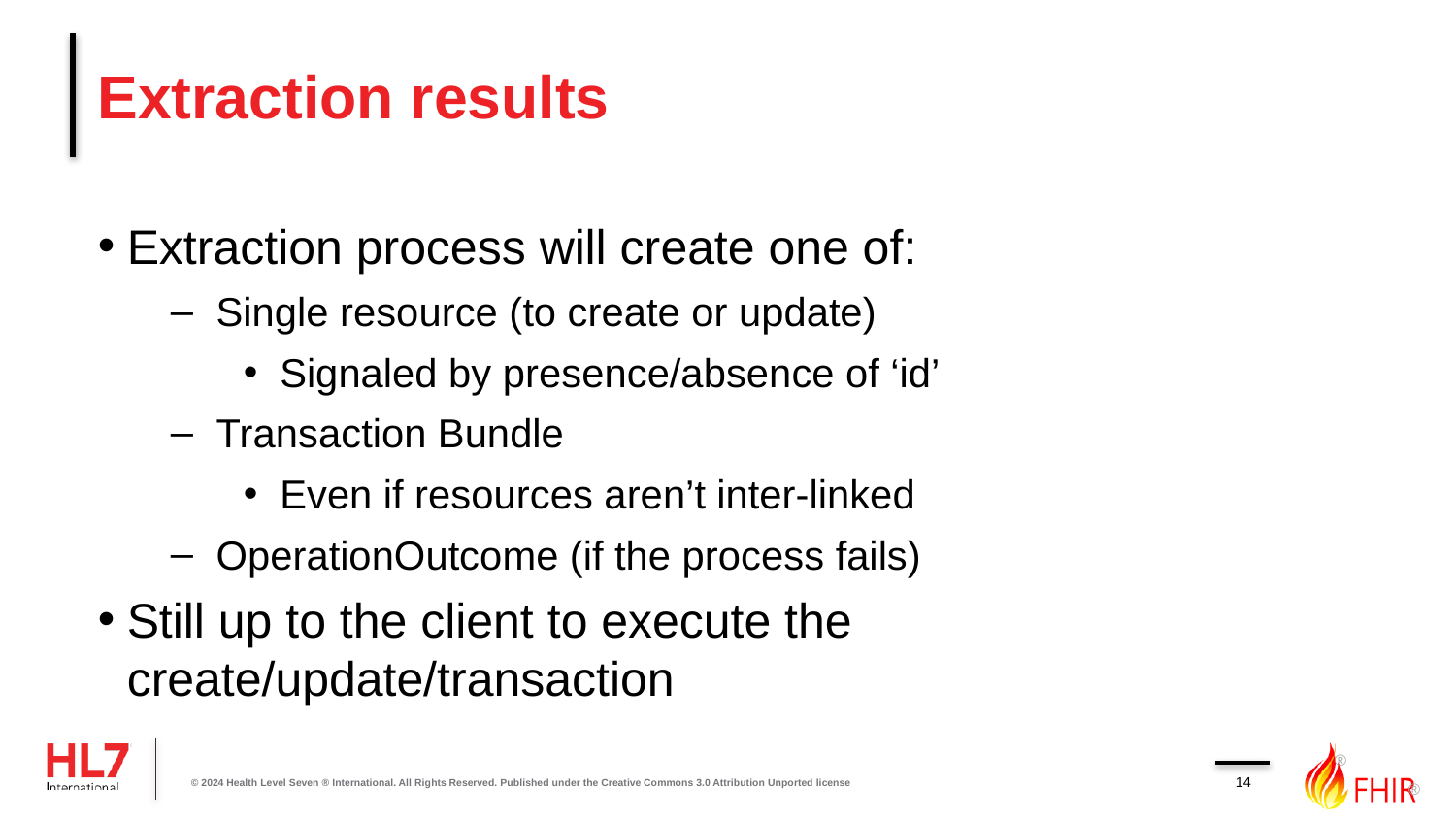

# Extraction results
Extraction process will create one of:
Single resource (to create or update)
Signaled by presence/absence of ‘id’
Transaction Bundle
Even if resources aren’t inter-linked
OperationOutcome (if the process fails)
Still up to the client to execute the create/update/transaction

14
© 2024 Health Level Seven ® International. All Rights Reserved. Published under the Creative Commons 3.0 Attribution Unported license